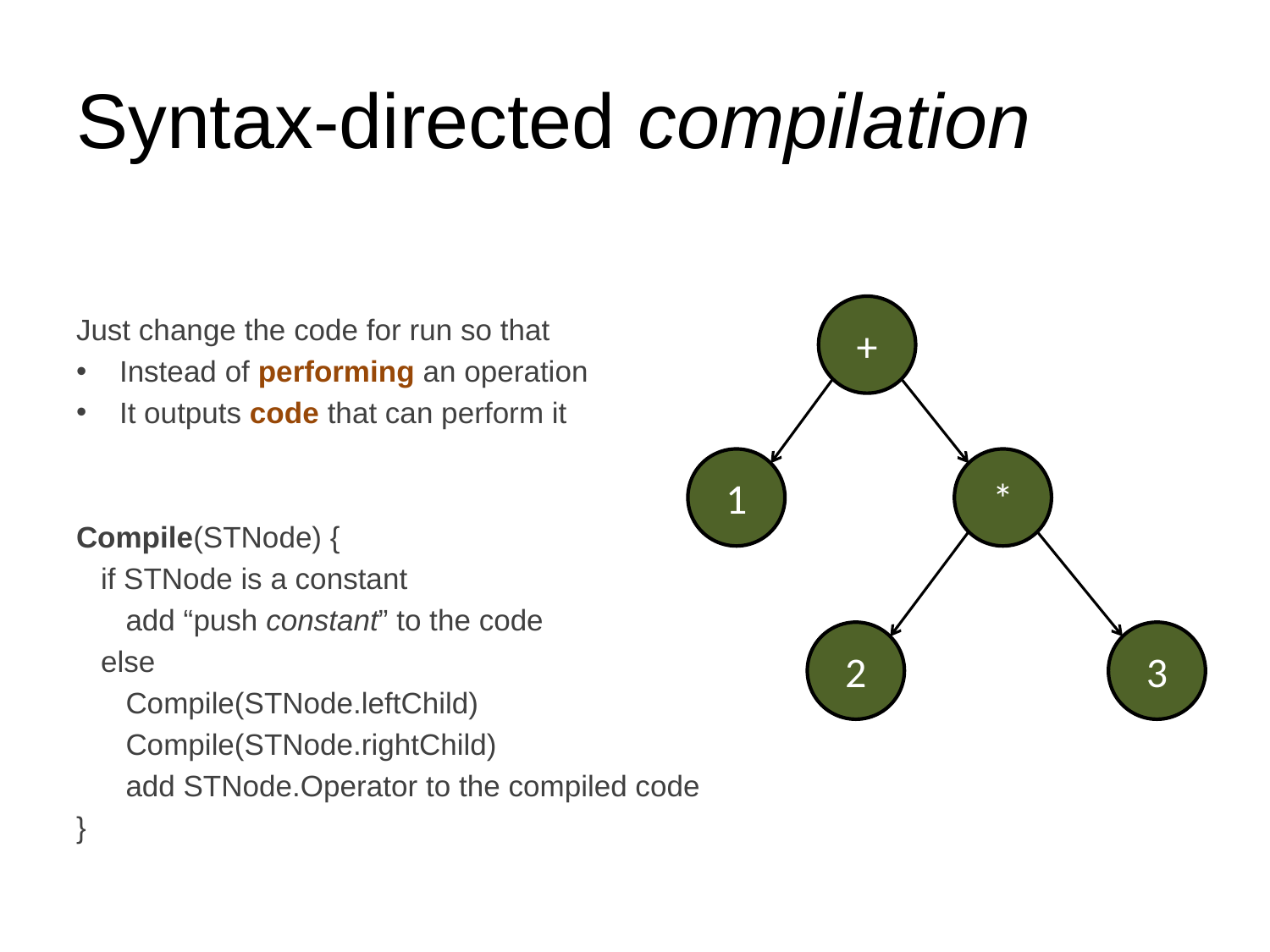

# Syntax-directed compilation

Just change the code for run so that
Instead of performing an operation
It outputs code that can perform it

Compile(STNode) {
   if STNode is a constant
      add “push constant” to the code
   else
      Compile(STNode.leftChild)
      Compile(STNode.rightChild)
      add STNode.Operator to the compiled code
}
+
1
*
2
3